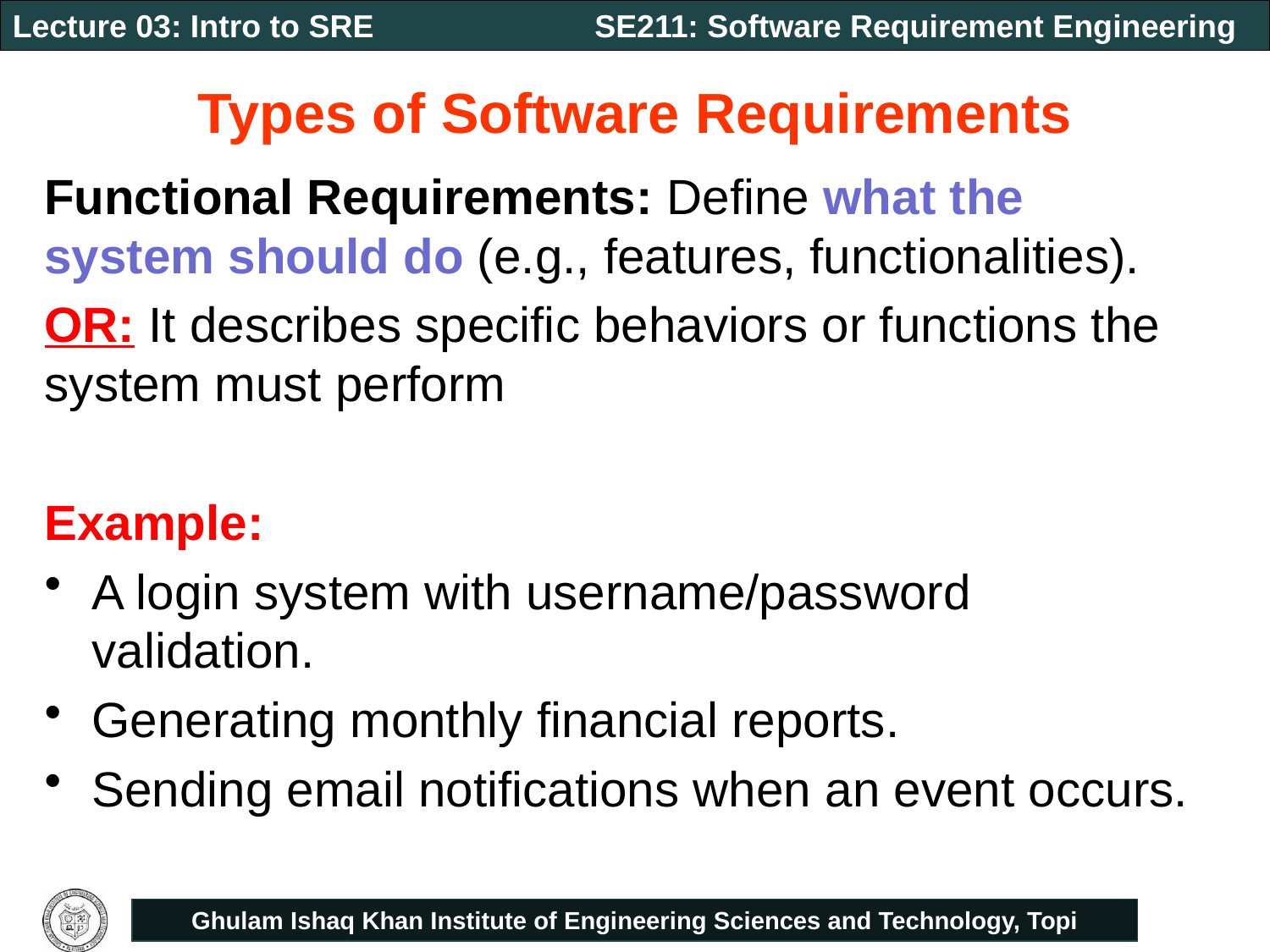

# Types of Software Requirements
Functional Requirements: Define what the system should do (e.g., features, functionalities).
OR: It describes specific behaviors or functions the system must perform

Example:
A login system with username/password validation.
Generating monthly financial reports.
Sending email notifications when an event occurs.